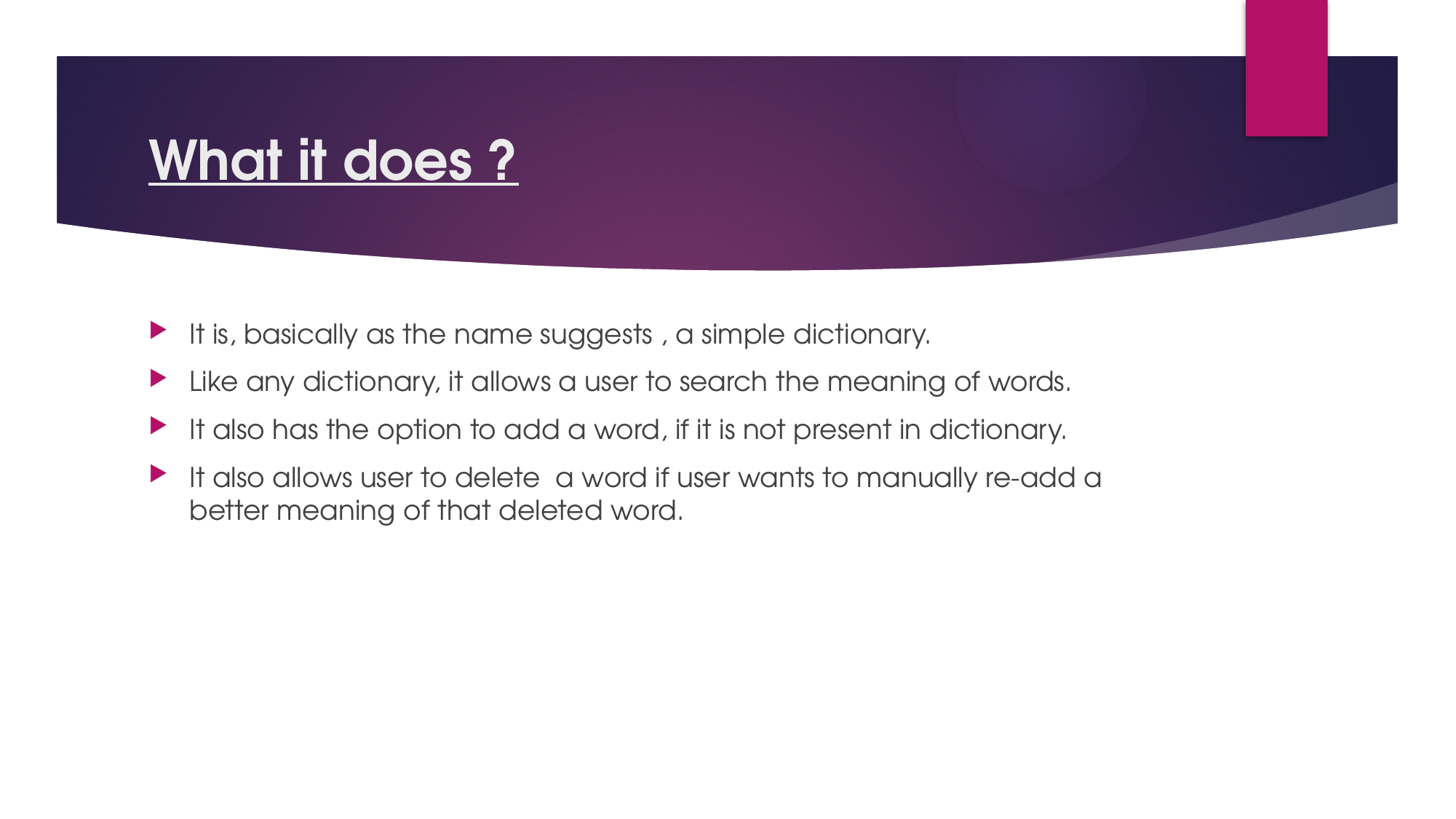

# What it does ?
It is, basically as the name suggests , a simple dictionary.
Like any dictionary, it allows a user to search the meaning of words.
It also has the option to add a word, if it is not present in dictionary.
It also allows user to delete  a word if user wants to manually re-add a better meaning of that deleted word.